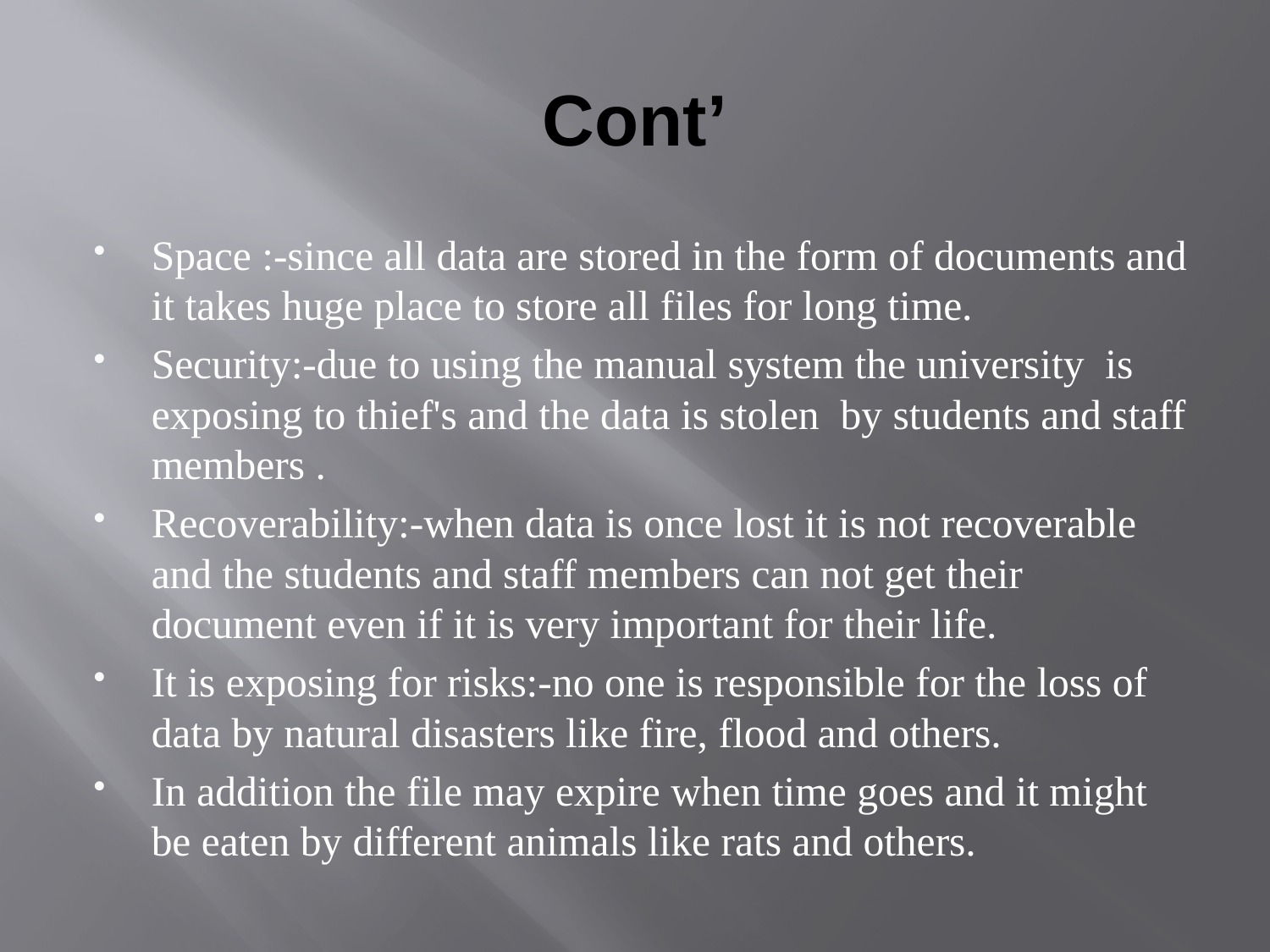

# Cont’
Space :-since all data are stored in the form of documents and it takes huge place to store all files for long time.
Security:-due to using the manual system the university  is exposing to thief's and the data is stolen  by students and staff members .
Recoverability:-when data is once lost it is not recoverable and the students and staff members can not get their document even if it is very important for their life.
It is exposing for risks:-no one is responsible for the loss of data by natural disasters like fire, flood and others.
In addition the file may expire when time goes and it might be eaten by different animals like rats and others.